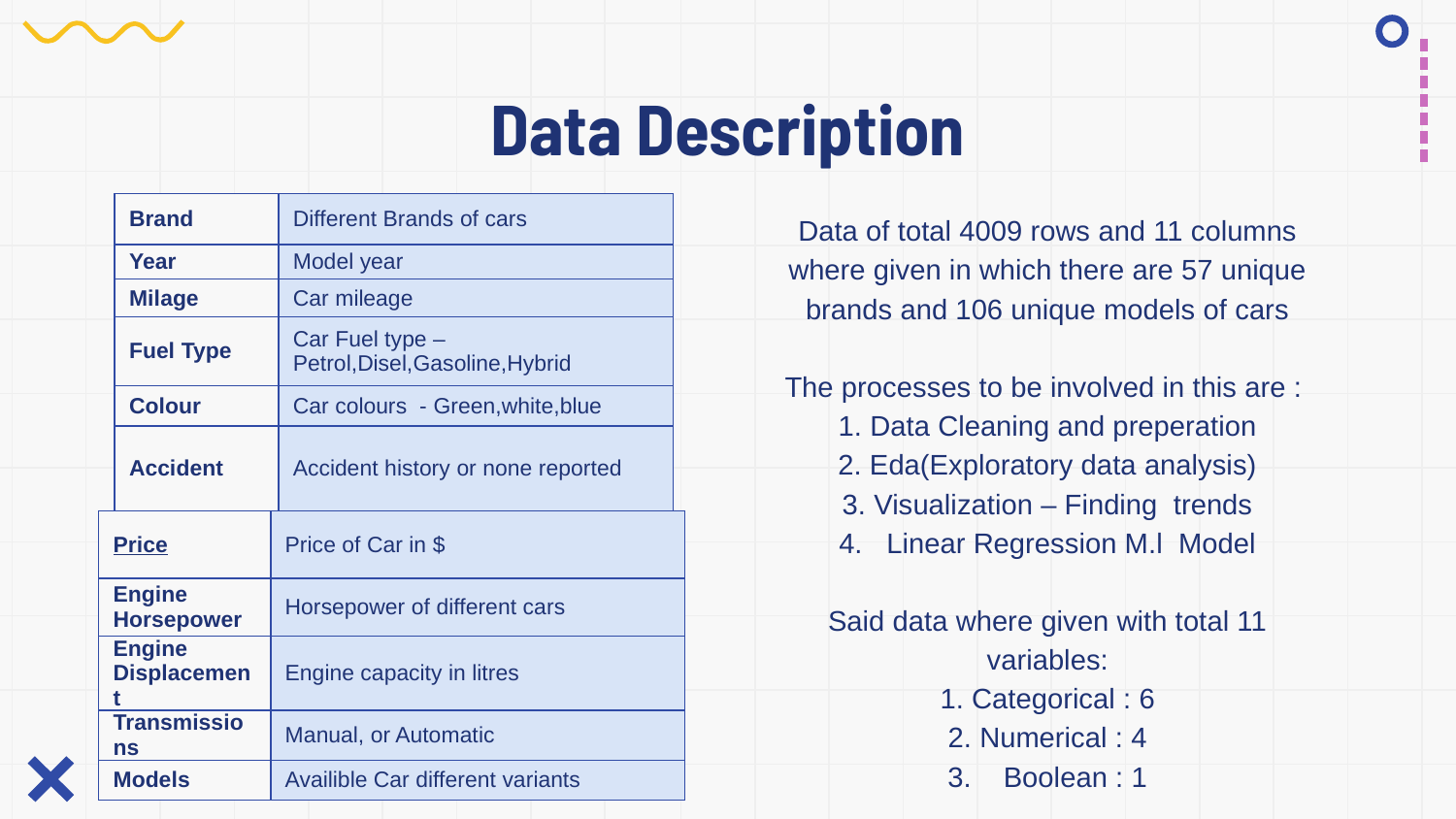

# Data Description
Data of total 4009 rows and 11 columns where given in which there are 57 unique brands and 106 unique models of cars

The processes to be involved in this are :
1. Data Cleaning and preperation
2. Eda(Exploratory data analysis)
3. Visualization – Finding  trends
4.   Linear Regression M.l  Model

Said data where given with total 11 variables:
1. Categorical : 6
2. Numerical : 4
3.    Boolean : 1

| Brand | Different Brands of cars |
| --- | --- |
| Year | Model year |
| Milage | Car mileage |
| Fuel Type | Car Fuel type – Petrol,Disel,Gasoline,Hybrid |
| Colour | Car colours - Green,white,blue |
| Accident | Accident history or none reported |
| Price | Price of Car in $ |
| --- | --- |
| Engine Horsepower | Horsepower of different cars |
| Engine Displacement | Engine capacity in litres |
| Transmissions | Manual, or Automatic |
| Models | Availible Car different variants |